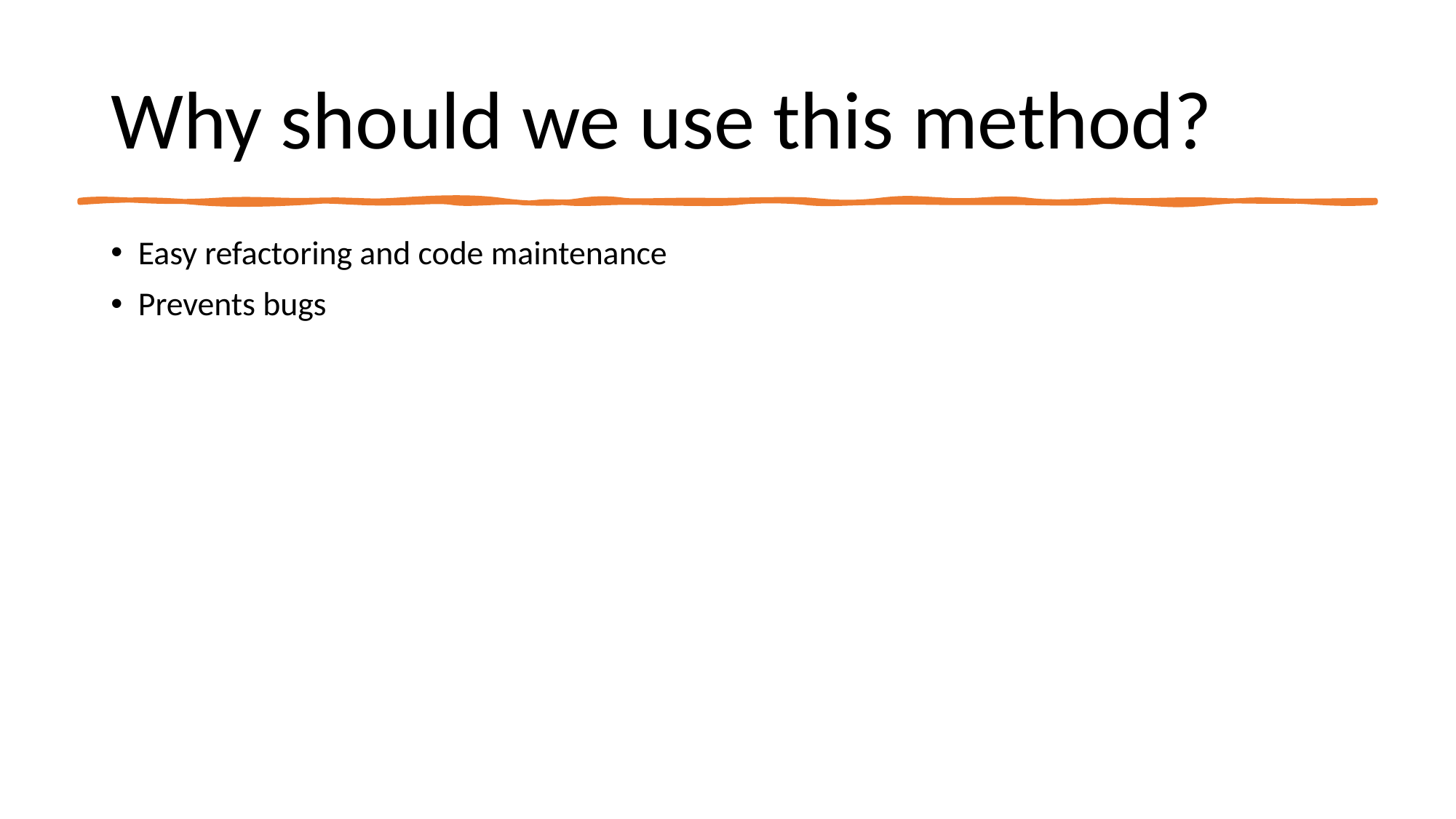

# Why should we use this method?

Easy refactoring and code maintenance
Prevents bugs